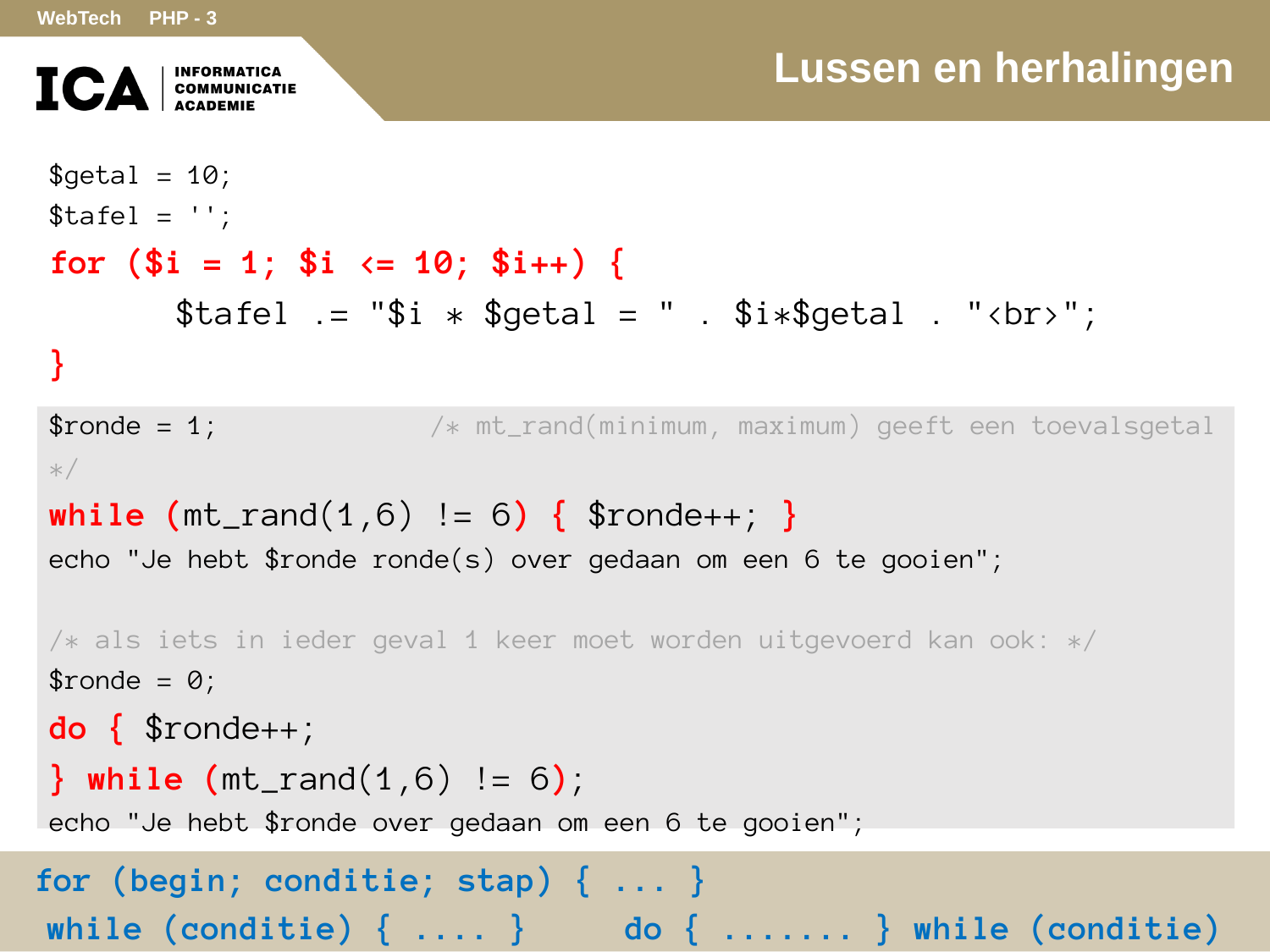

# Lussen en herhalingen
$getal = 10;
$tafel = '';
for ($i = 1; $i <= 10; $i++) {
	$tafel .= "$i * $getal = " . $i*$getal . "<br>";
}
$ronde = 1; 		/* mt_rand(minimum, maximum) geeft een toevalsgetal */
while (mt_rand(1,6) != 6) { $ronde++; }
echo "Je hebt $ronde ronde(s) over gedaan om een 6 te gooien";

/* als iets in ieder geval 1 keer moet worden uitgevoerd kan ook: */
$ronde = 0;
do { $ronde++;
} while (mt_rand(1,6) != 6);
echo "Je hebt $ronde over gedaan om een 6 te gooien";
for (begin; conditie; stap) { ... }
while (conditie) { .... }     do { ....... } while (conditie)